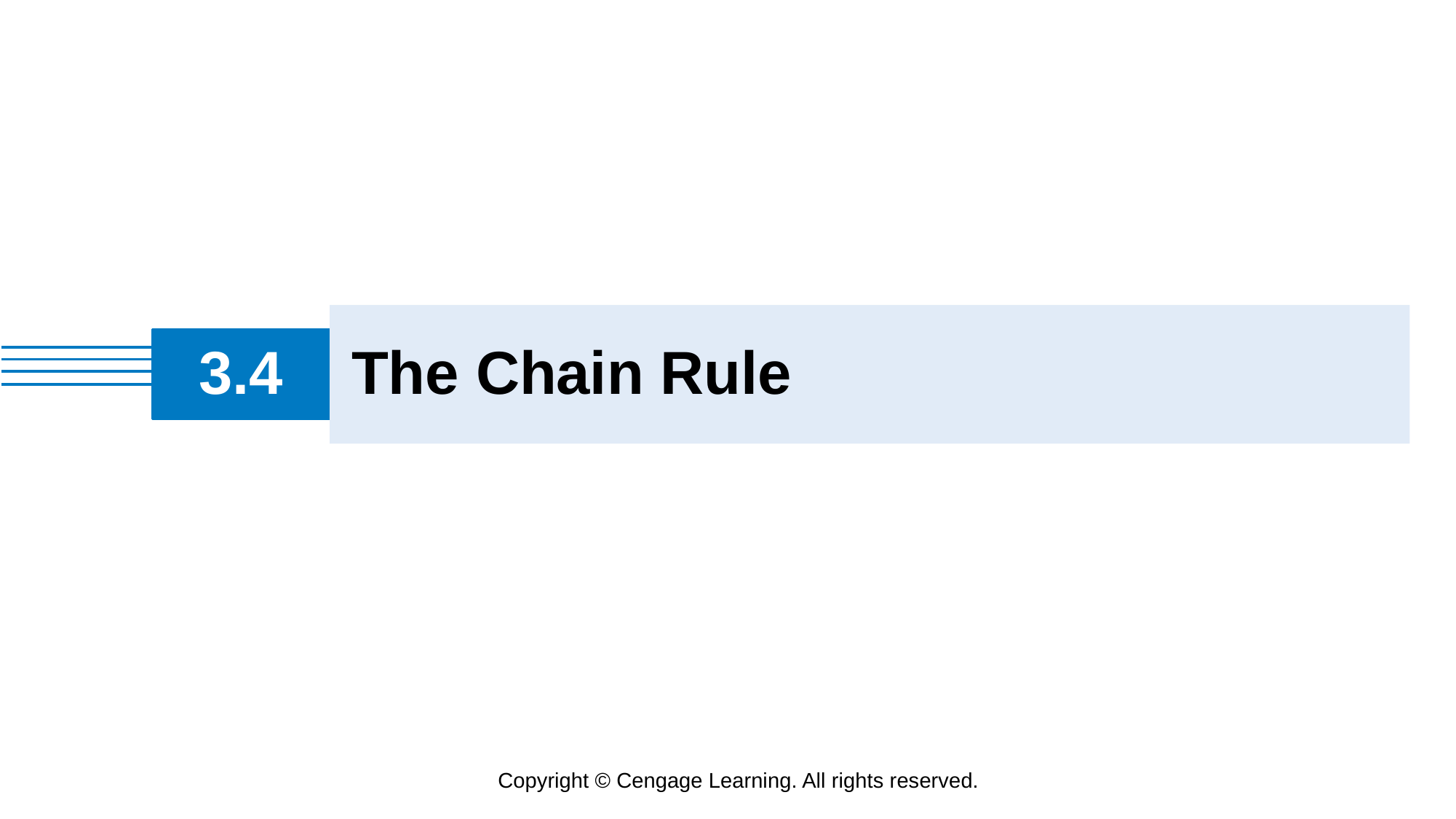

The Chain Rule
# 3.4
Copyright © Cengage Learning. All rights reserved.